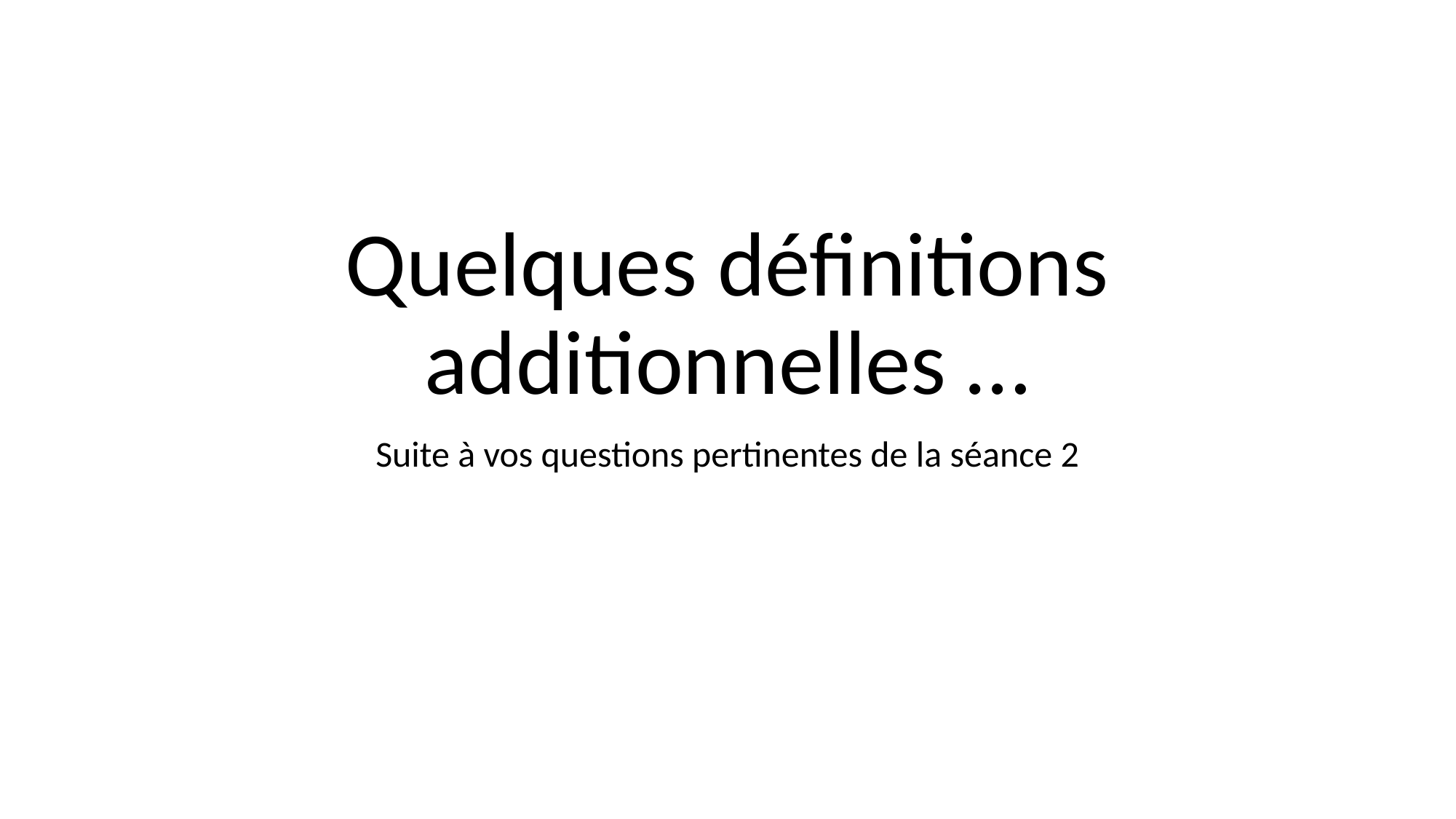

# Quelques définitions additionnelles …
Suite à vos questions pertinentes de la séance 2